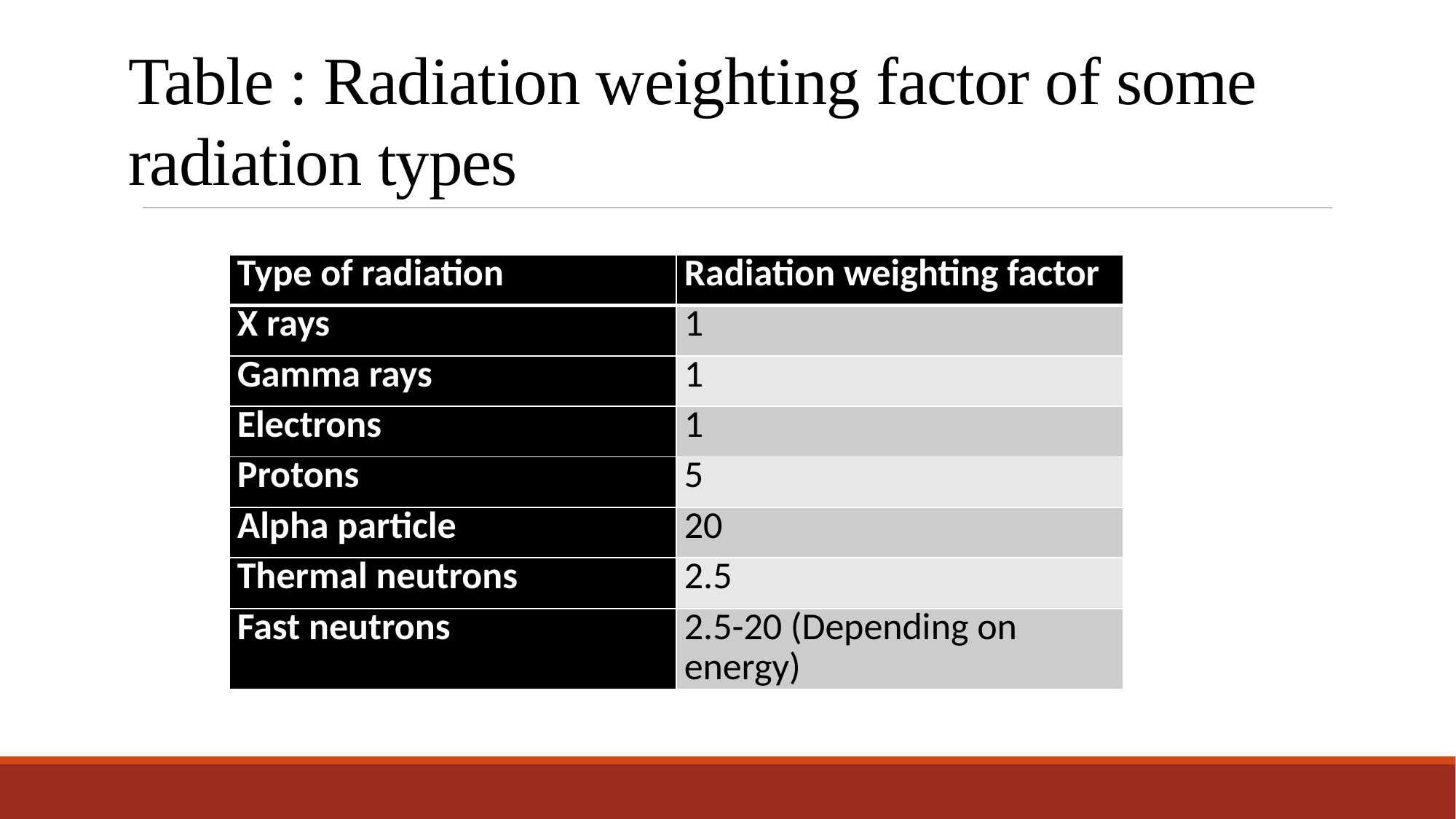

# Table : Radiation weighting factor of some radiation types
| Type of radiation | Radiation weighting factor |
| --- | --- |
| X rays | 1 |
| Gamma rays | 1 |
| Electrons | 1 |
| Protons | 5 |
| Alpha particle | 20 |
| Thermal neutrons | 2.5 |
| Fast neutrons | 2.5-20 (Depending on energy) |